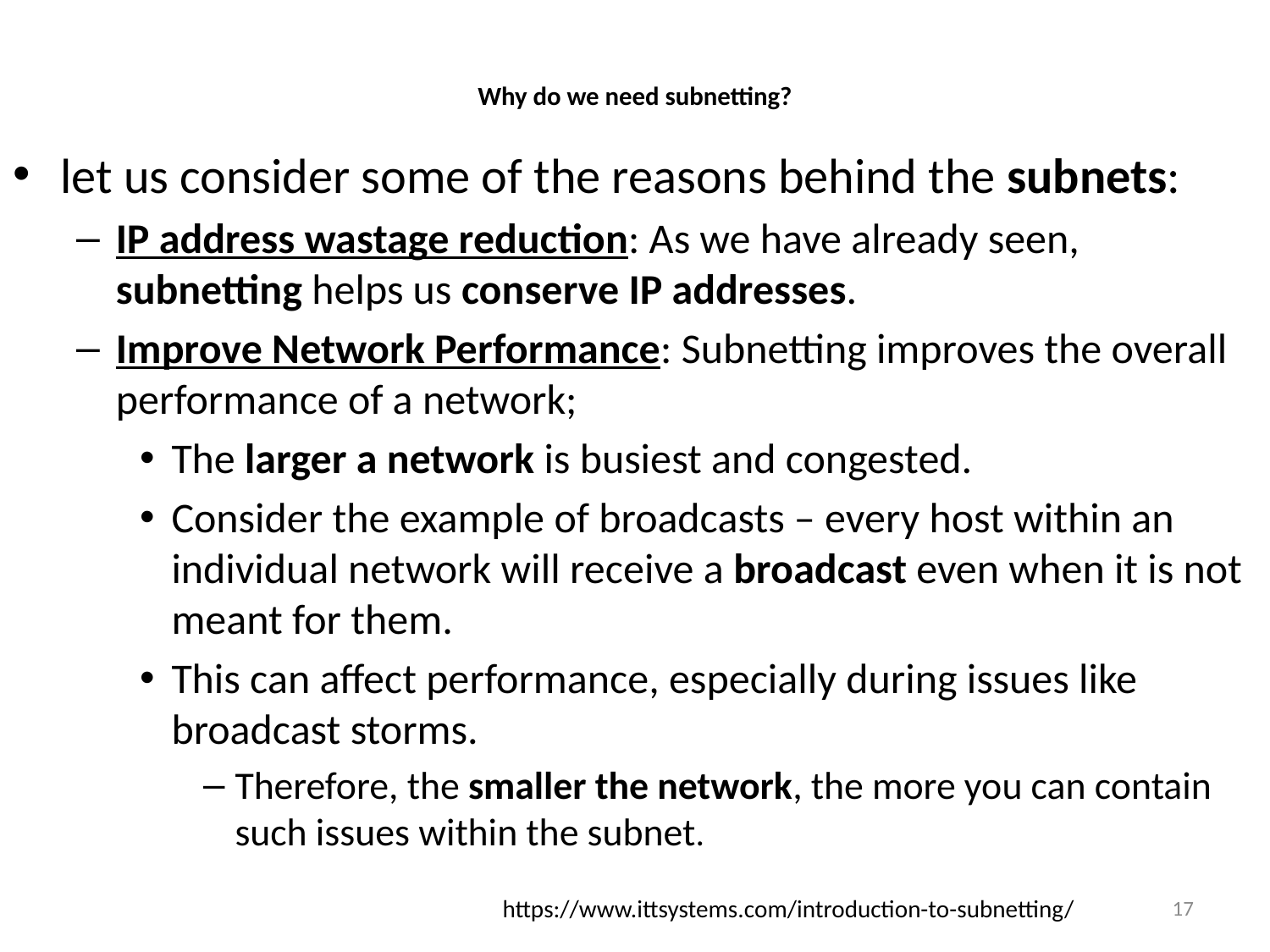

# Why do we need subnetting?
let us consider some of the reasons behind the subnets:
IP address wastage reduction: As we have already seen, subnetting helps us conserve IP addresses.
Improve Network Performance: Subnetting improves the overall performance of a network;
The larger a network is busiest and congested.
Consider the example of broadcasts – every host within an individual network will receive a broadcast even when it is not meant for them.
This can affect performance, especially during issues like broadcast storms.
Therefore, the smaller the network, the more you can contain such issues within the subnet.
https://www.ittsystems.com/introduction-to-subnetting/
17